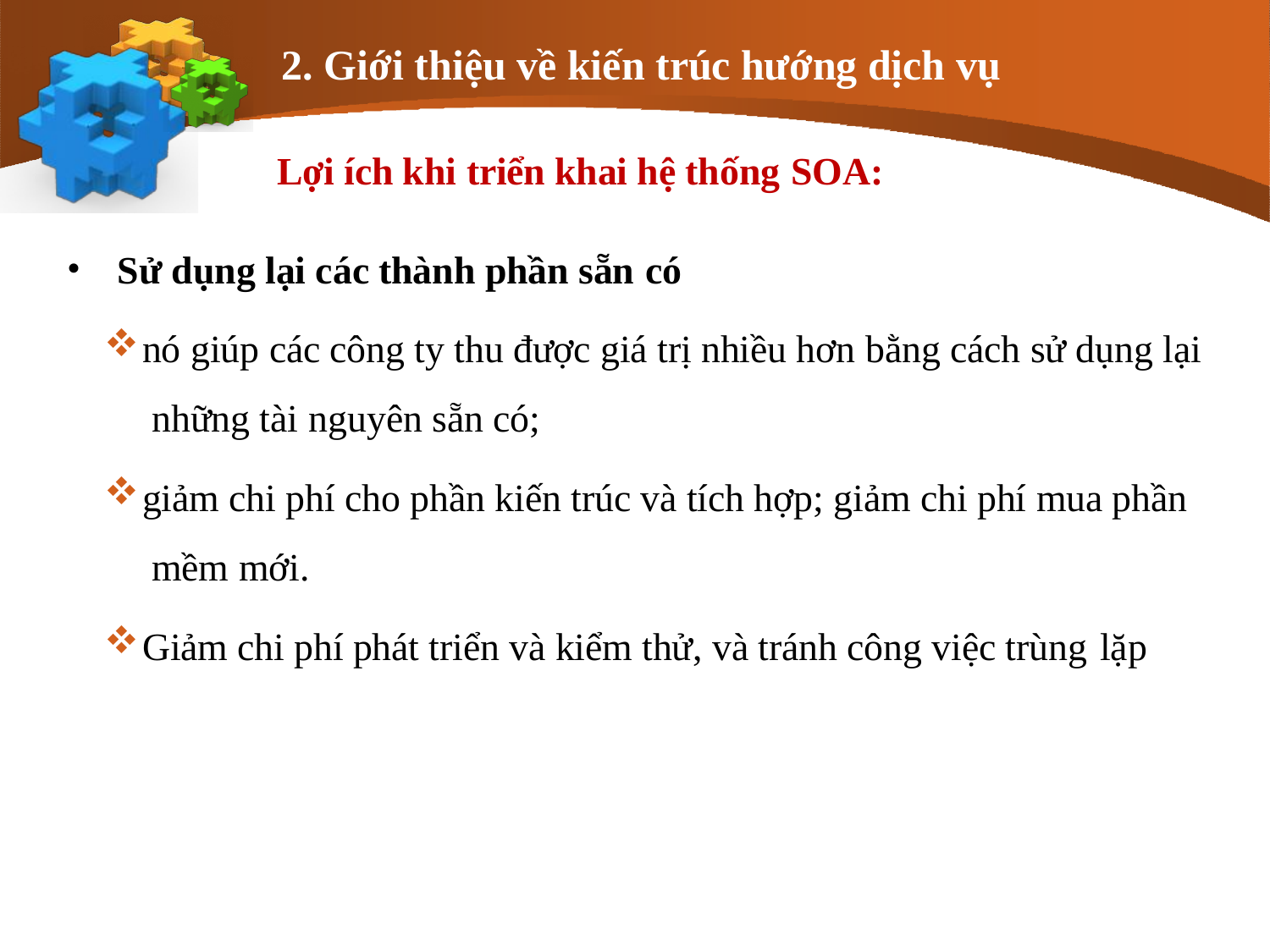

# 2. Giới thiệu về kiến trúc hướng dịch vụ

Lợi ích khi triển khai hệ thống SOA:

Sử dụng lại các thành phần sẵn có
nó giúp các công ty thu được giá trị nhiều hơn bằng cách sử dụng lại  những tài nguyên sẵn có;
giảm chi phí cho phần kiến trúc và tích hợp; giảm chi phí mua phần  mềm mới.
Giảm chi phí phát triển và kiểm thử, và tránh công việc trùng lặp